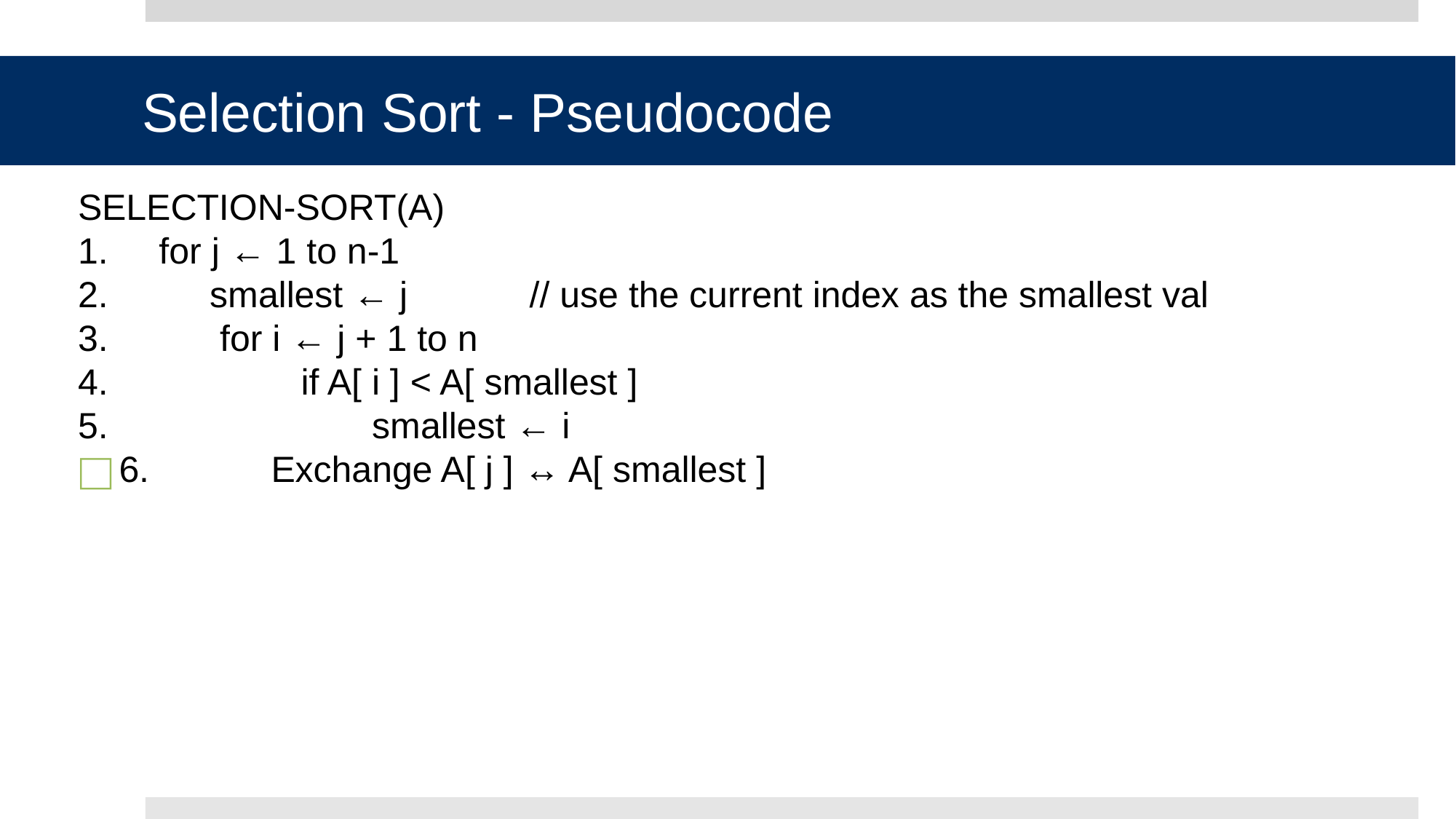

Selection Sort - Pseudocode
SELECTION-SORT(A)
1.     for j ← 1 to n-1
2.          smallest ← j            // use the current index as the smallest val
3.           for i ← j + 1 to n
4.                   if A[ i ] < A[ smallest ]
5.                          smallest ← i
6.            Exchange A[ j ] ↔ A[ smallest ]